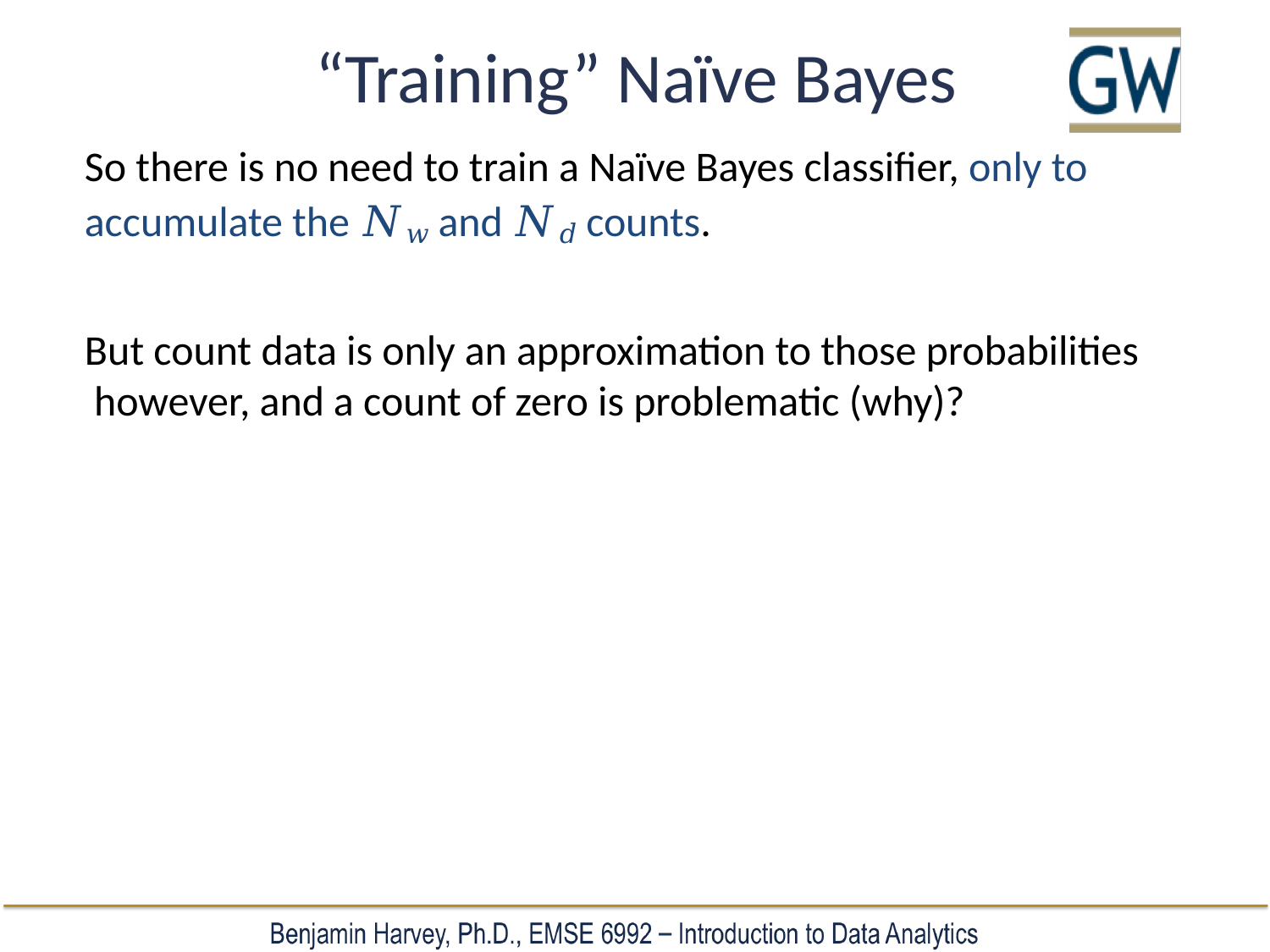

# “Training” Naïve Bayes
So there is no need to train a Naïve Bayes classifier, only to  accumulate the 𝑁𝑤 and 𝑁𝑑 counts.

But count data is only an approximation to those probabilities  however, and a count of zero is problematic (why)?